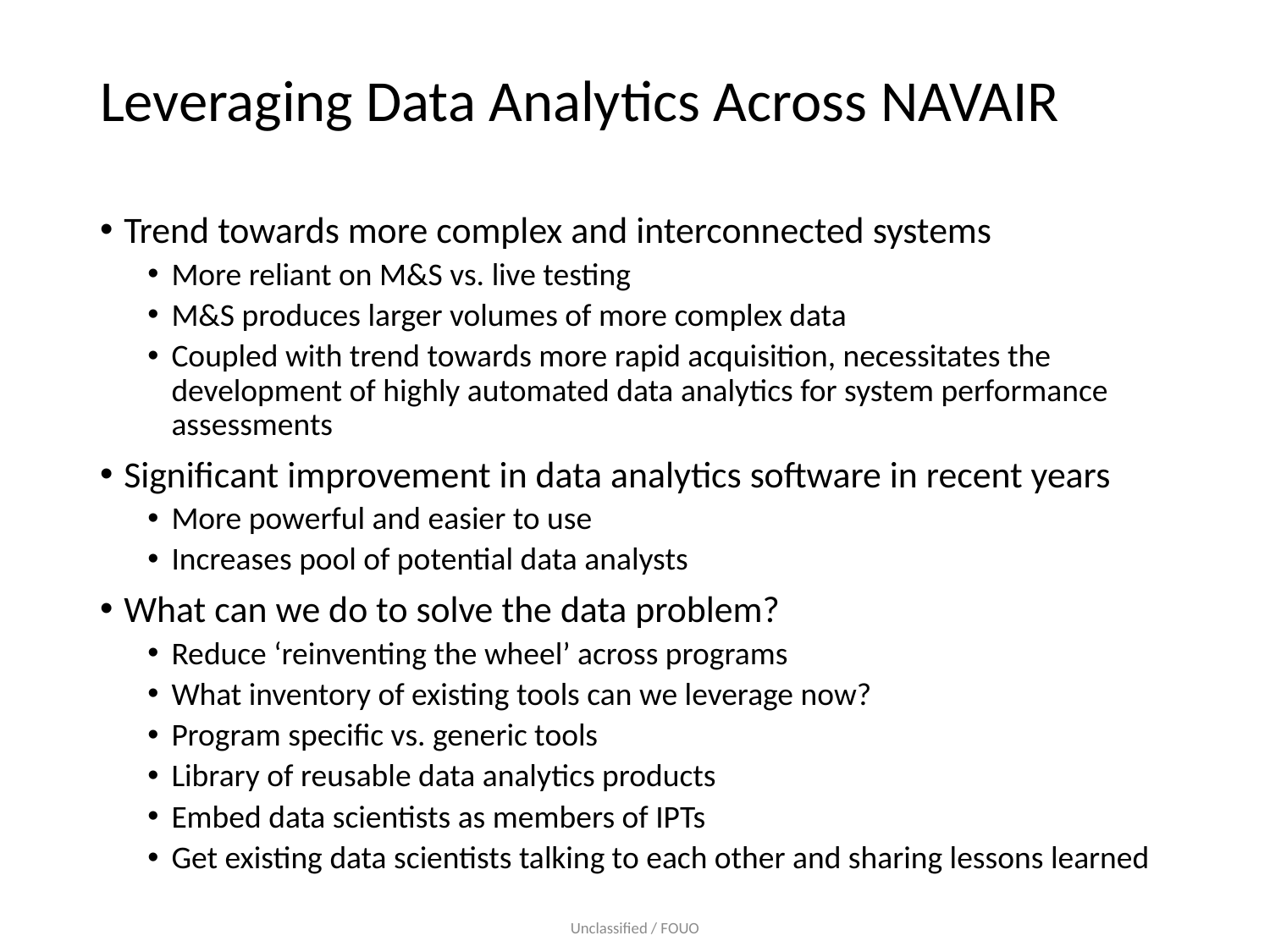

# Leveraging Data Analytics Across NAVAIR
Trend towards more complex and interconnected systems
More reliant on M&S vs. live testing
M&S produces larger volumes of more complex data
Coupled with trend towards more rapid acquisition, necessitates the development of highly automated data analytics for system performance assessments
Significant improvement in data analytics software in recent years
More powerful and easier to use
Increases pool of potential data analysts
What can we do to solve the data problem?
Reduce ‘reinventing the wheel’ across programs
What inventory of existing tools can we leverage now?
Program specific vs. generic tools
Library of reusable data analytics products
Embed data scientists as members of IPTs
Get existing data scientists talking to each other and sharing lessons learned

Unclassified / FOUO